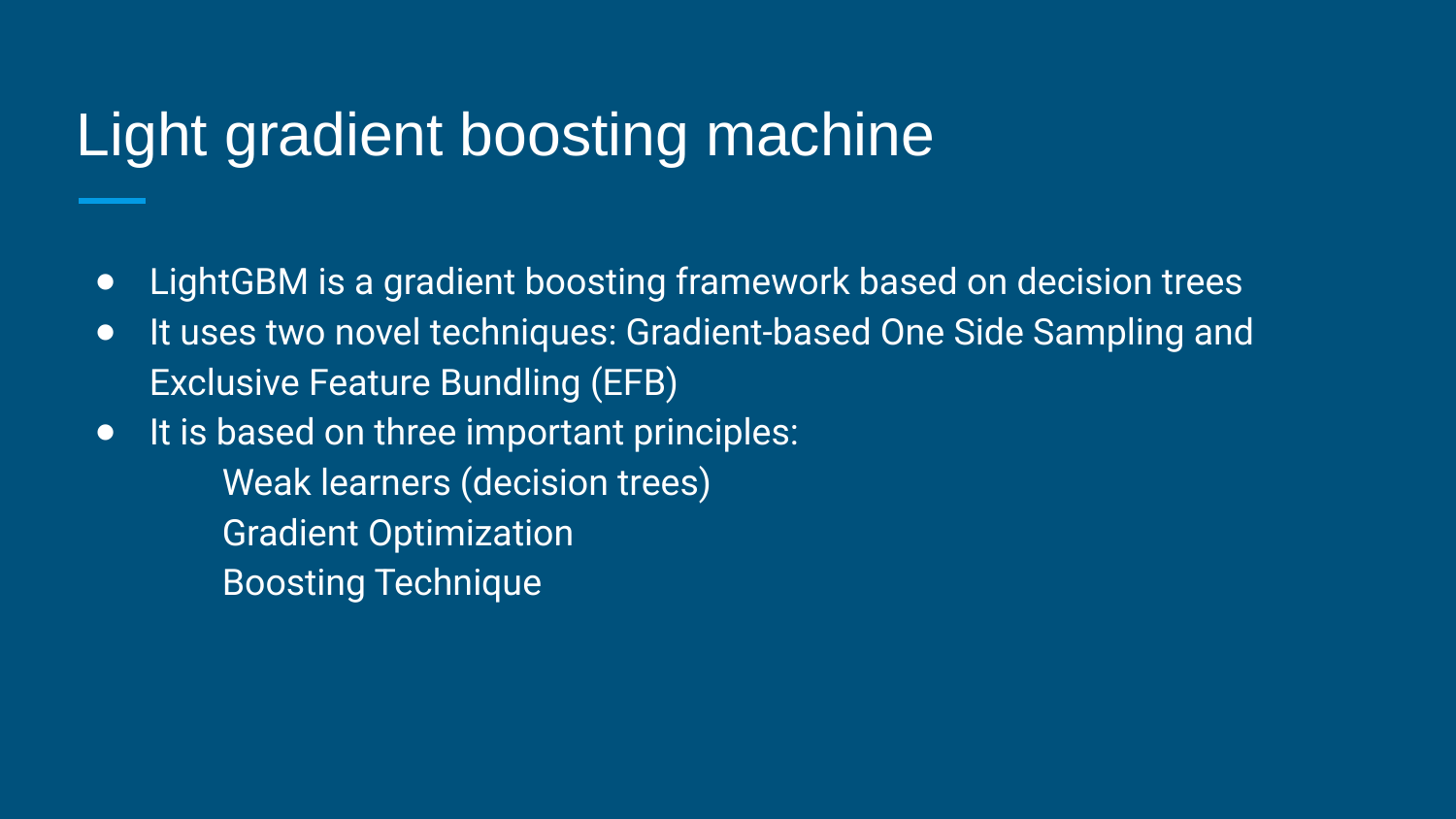

# Light gradient boosting machine
LightGBM is a gradient boosting framework based on decision trees
It uses two novel techniques: Gradient-based One Side Sampling and Exclusive Feature Bundling (EFB)
It is based on three important principles:
Weak learners (decision trees)
Gradient Optimization
Boosting Technique